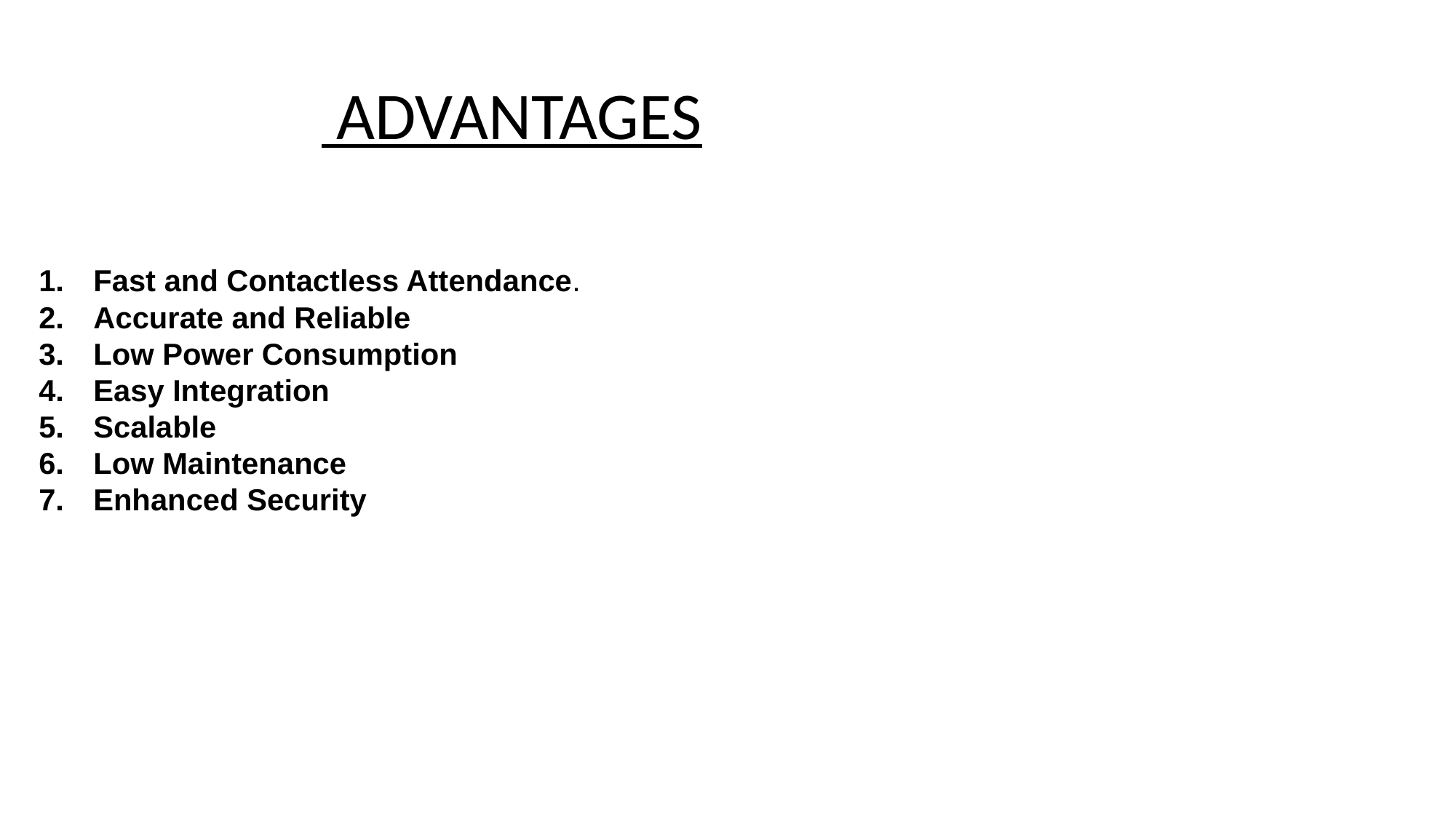

# ADVANTAGES
Fast and Contactless Attendance.
Accurate and Reliable
Low Power Consumption
Easy Integration
Scalable
Low Maintenance
Enhanced Security